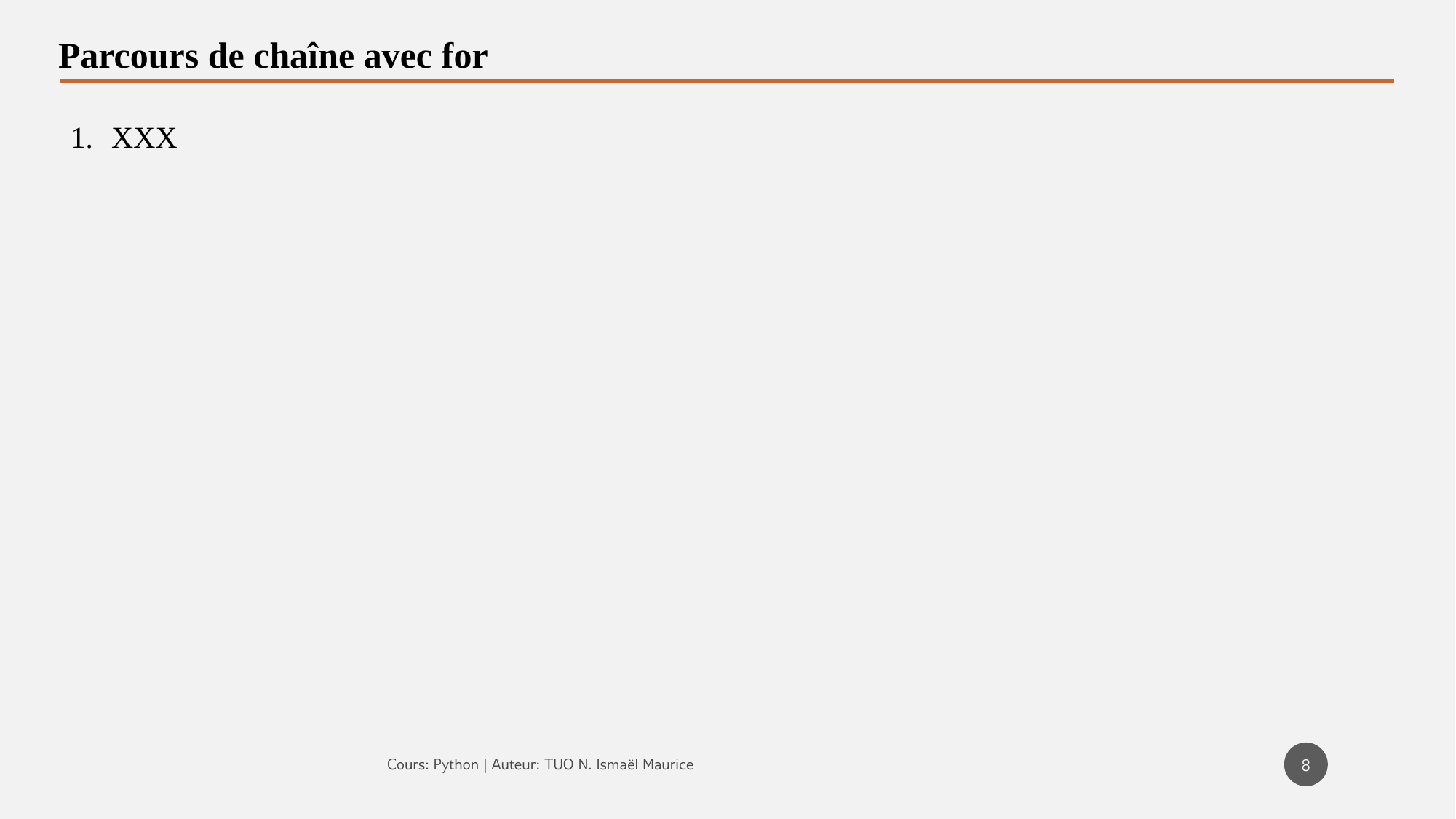

Parcours de chaîne avec for
XXX
8
Cours: Python | Auteur: TUO N. Ismaël Maurice